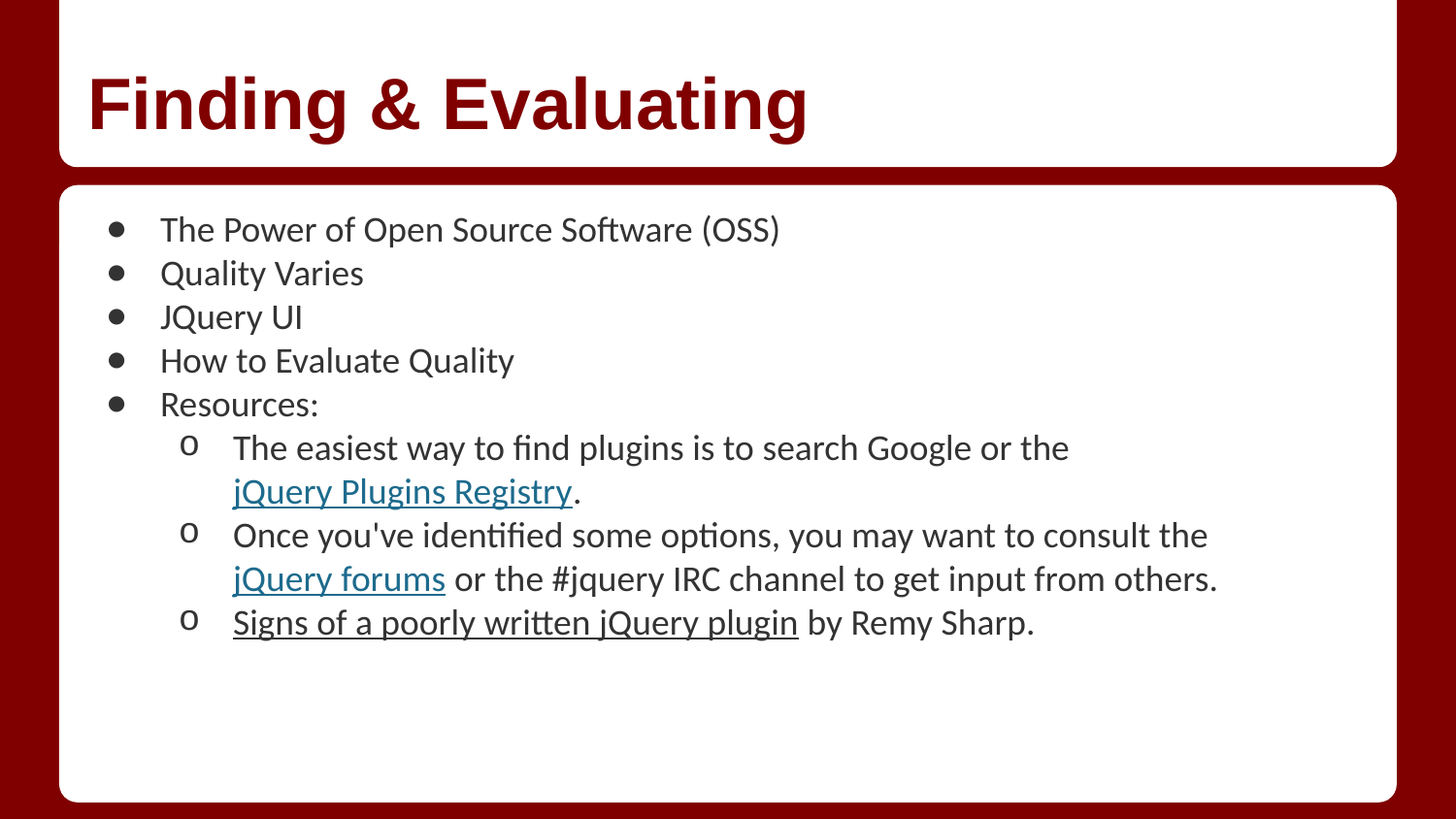

# Finding & Evaluating
The Power of Open Source Software (OSS)
Quality Varies
JQuery UI
How to Evaluate Quality
Resources:
The easiest way to find plugins is to search Google or the jQuery Plugins Registry.
Once you've identified some options, you may want to consult the jQuery forums or the #jquery IRC channel to get input from others.
Signs of a poorly written jQuery plugin by Remy Sharp.